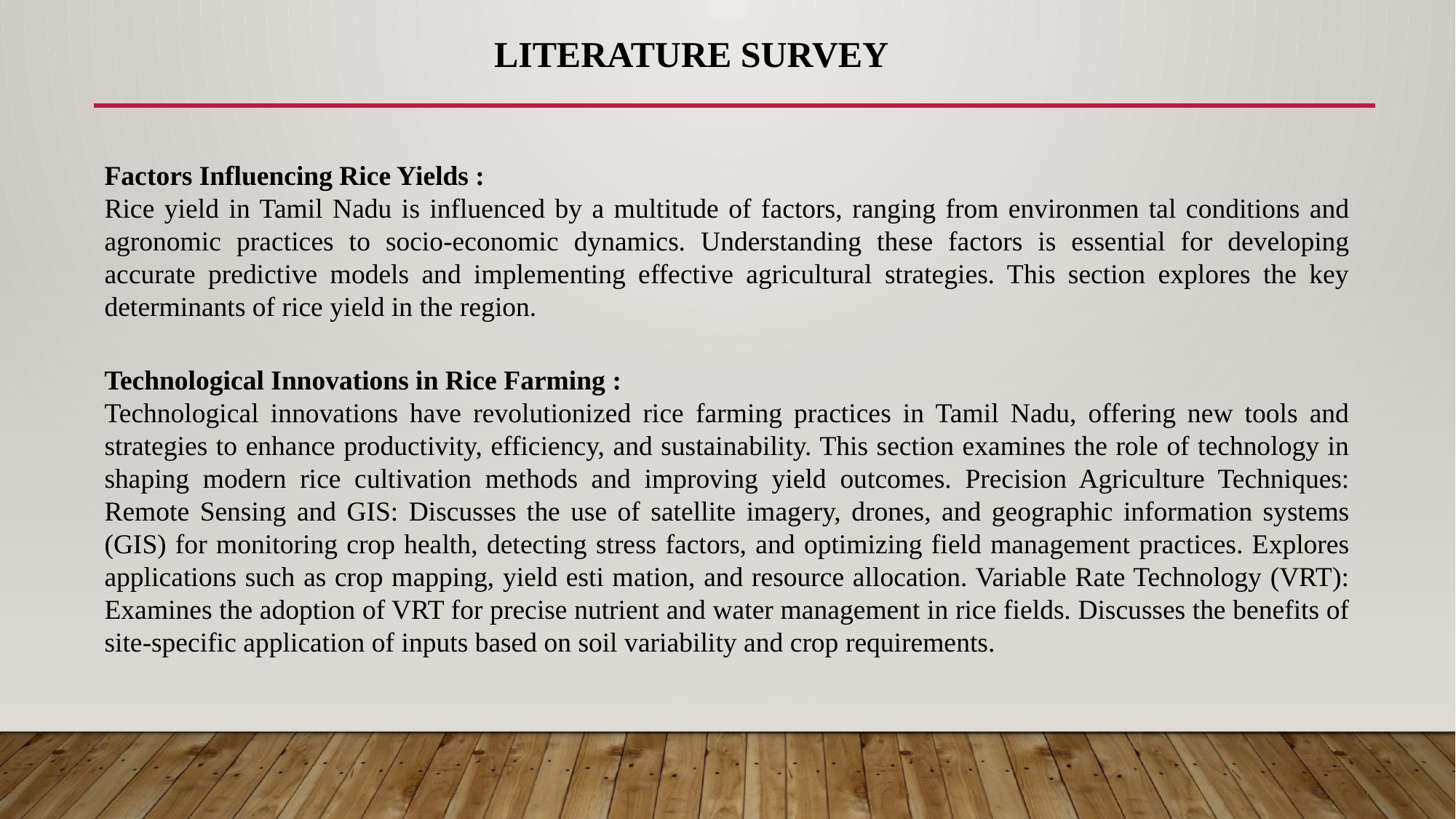

LITERATURE SURVEY
Factors Influencing Rice Yields :
Rice yield in Tamil Nadu is influenced by a multitude of factors, ranging from environmen tal conditions and agronomic practices to socio-economic dynamics. Understanding these factors is essential for developing accurate predictive models and implementing effective agricultural strategies. This section explores the key determinants of rice yield in the region.
Technological Innovations in Rice Farming :
Technological innovations have revolutionized rice farming practices in Tamil Nadu, offering new tools and strategies to enhance productivity, efficiency, and sustainability. This section examines the role of technology in shaping modern rice cultivation methods and improving yield outcomes. Precision Agriculture Techniques: Remote Sensing and GIS: Discusses the use of satellite imagery, drones, and geographic information systems (GIS) for monitoring crop health, detecting stress factors, and optimizing field management practices. Explores applications such as crop mapping, yield esti mation, and resource allocation. Variable Rate Technology (VRT): Examines the adoption of VRT for precise nutrient and water management in rice fields. Discusses the benefits of site-specific application of inputs based on soil variability and crop requirements.